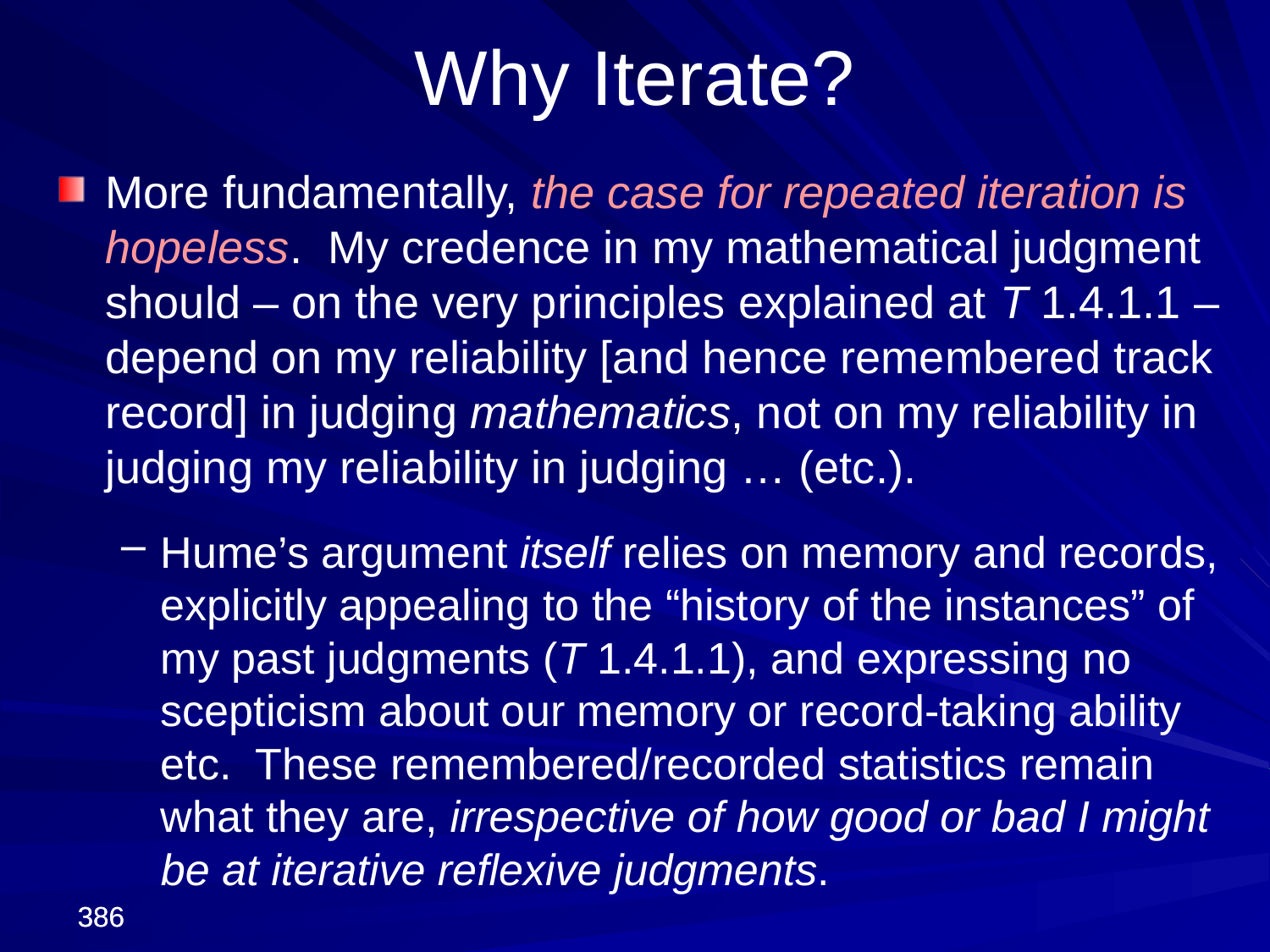

Why Iterate?
More fundamentally, the case for repeated iteration is hopeless.  My credence in my mathematical judgment should – on the very principles explained at T 1.4.1.1 – depend on my reliability [and hence remembered track record] in judging mathematics, not on my reliability in judging my reliability in judging … (etc.).
Hume’s argument itself relies on memory and records, explicitly appealing to the “history of the instances” of my past judgments (T 1.4.1.1), and expressing no scepticism about our memory or record-taking ability etc.  These remembered/recorded statistics remain what they are, irrespective of how good or bad I might be at iterative reflexive judgments.
386
386